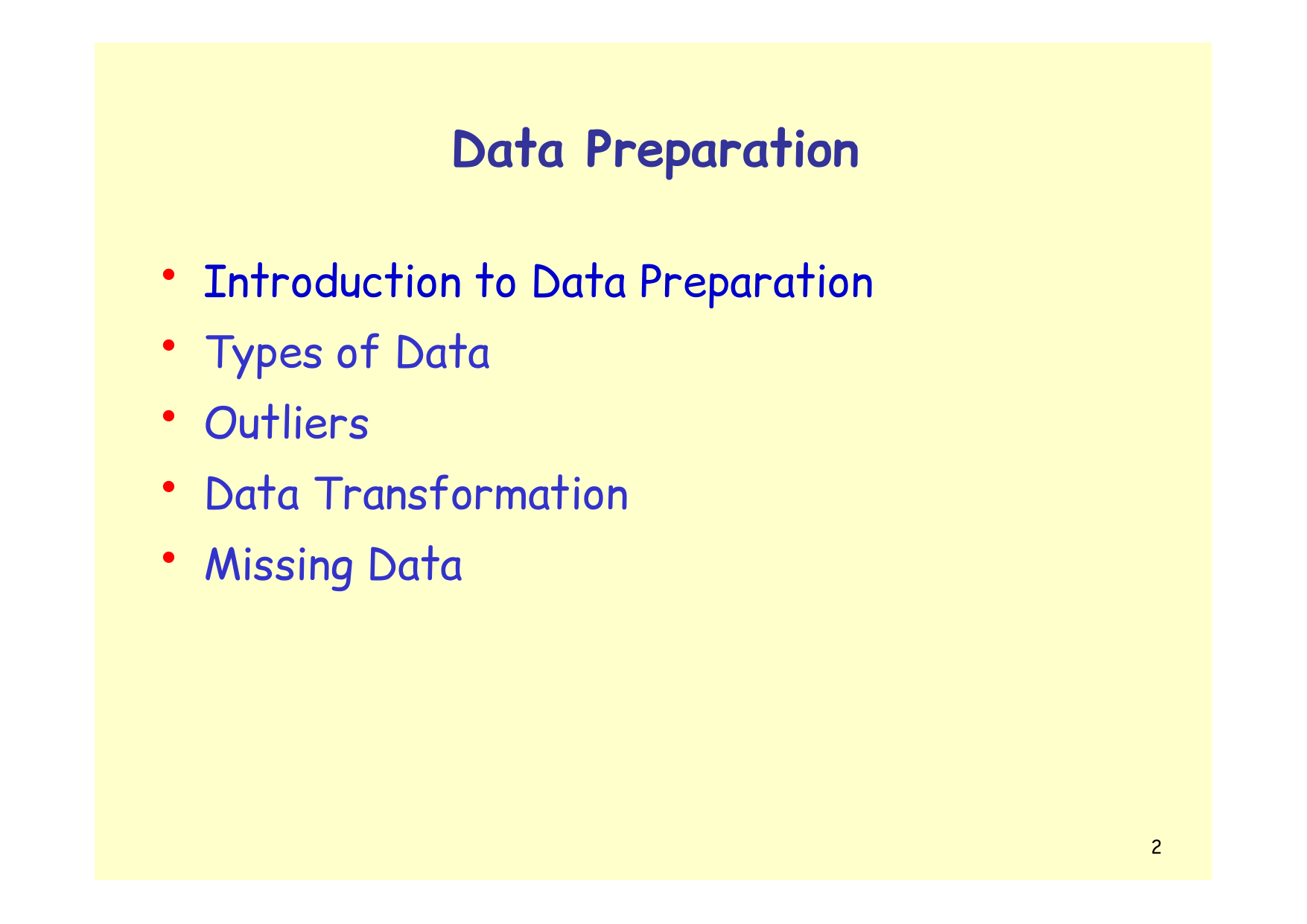

# Data Preparation
Introduction to Data Preparation
Types of Data
Outliers
Data Transformation
Missing Data
2